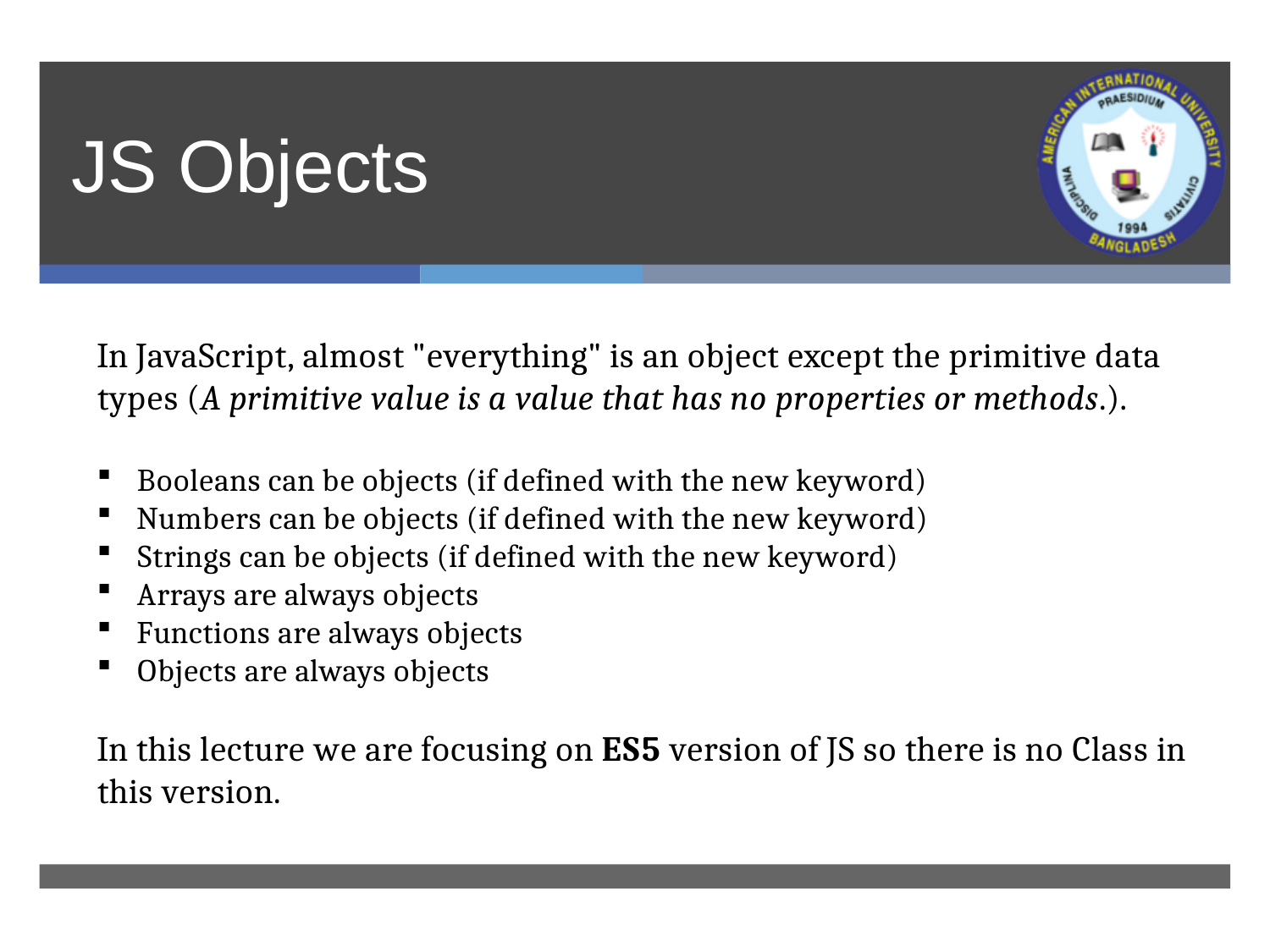

# JS Objects
In JavaScript, almost "everything" is an object except the primitive data types (A primitive value is a value that has no properties or methods.).

Booleans can be objects (if defined with the new keyword)
Numbers can be objects (if defined with the new keyword)
Strings can be objects (if defined with the new keyword)
Arrays are always objects
Functions are always objects
Objects are always objects

In this lecture we are focusing on ES5 version of JS so there is no Class in this version.